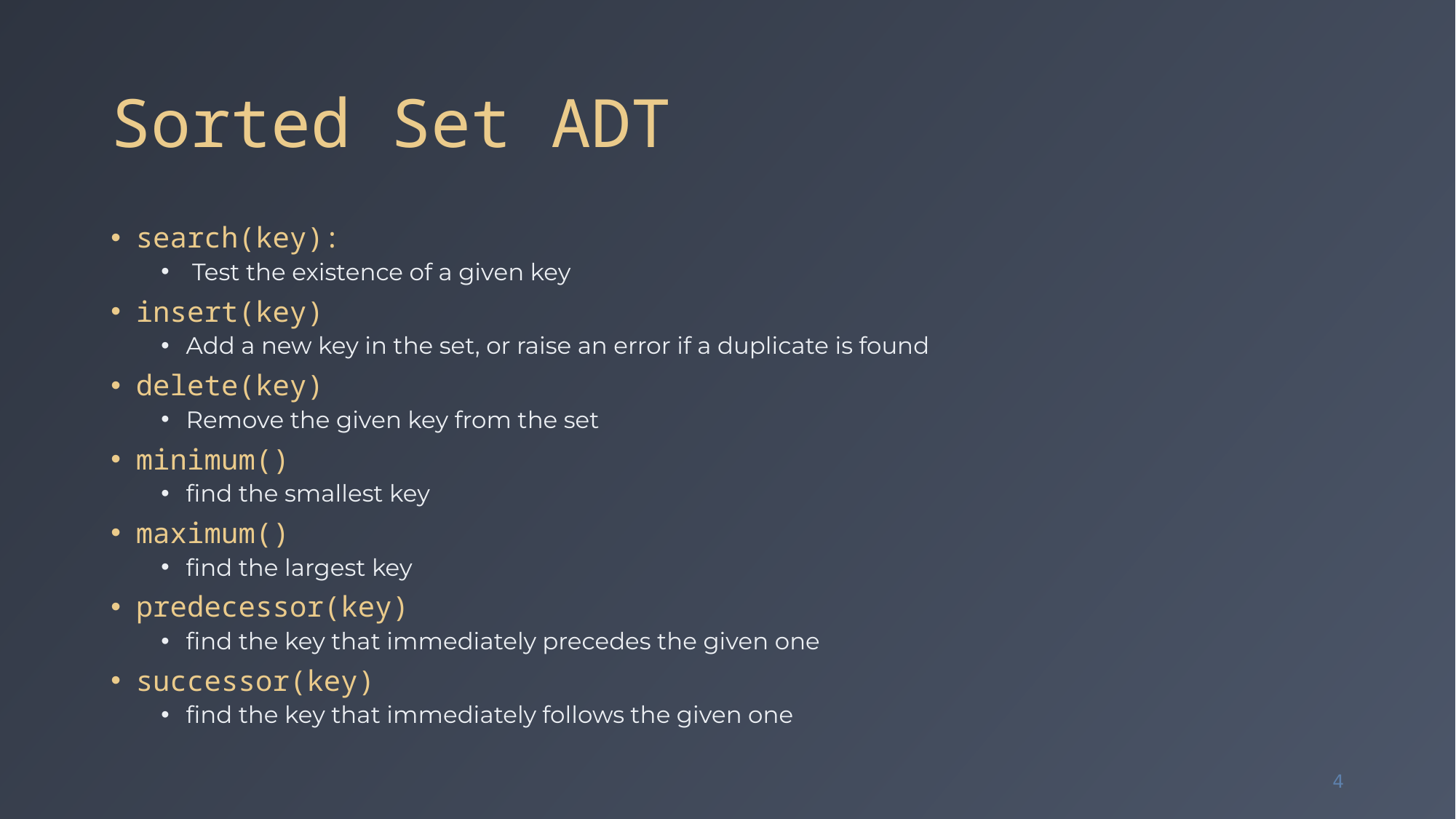

# Sorted Set ADT
search(key):
 Test the existence of a given key
insert(key)
Add a new key in the set, or raise an error if a duplicate is found
delete(key)
Remove the given key from the set
minimum()
find the smallest key
maximum()
find the largest key
predecessor(key)
find the key that immediately precedes the given one
successor(key)
find the key that immediately follows the given one

4